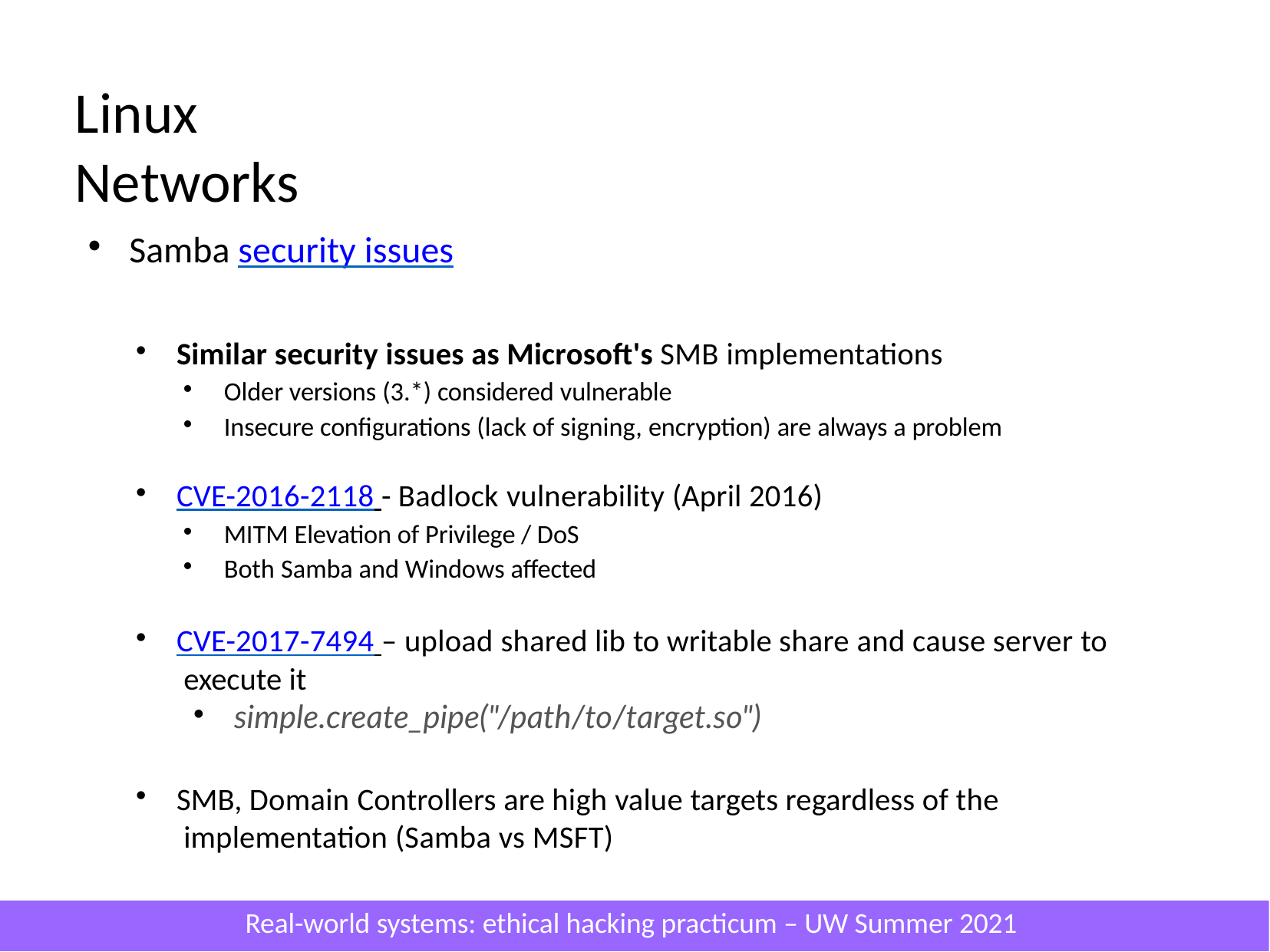

# Linux Networks
Samba security issues

Similar security issues as Microsoft's SMB implementations
Older versions (3.*) considered vulnerable
Insecure configurations (lack of signing, encryption) are always a problem

CVE-2016-2118 - Badlock vulnerability (April 2016)
MITM Elevation of Privilege / DoS
Both Samba and Windows affected

CVE-2017-7494 – upload shared lib to writable share and cause server to  execute it
simple.create_pipe("/path/to/target.so")

SMB, Domain Controllers are high value targets regardless of the  implementation (Samba vs MSFT)
Real-world systems: ethical hacking practicum – UW Summer 2021